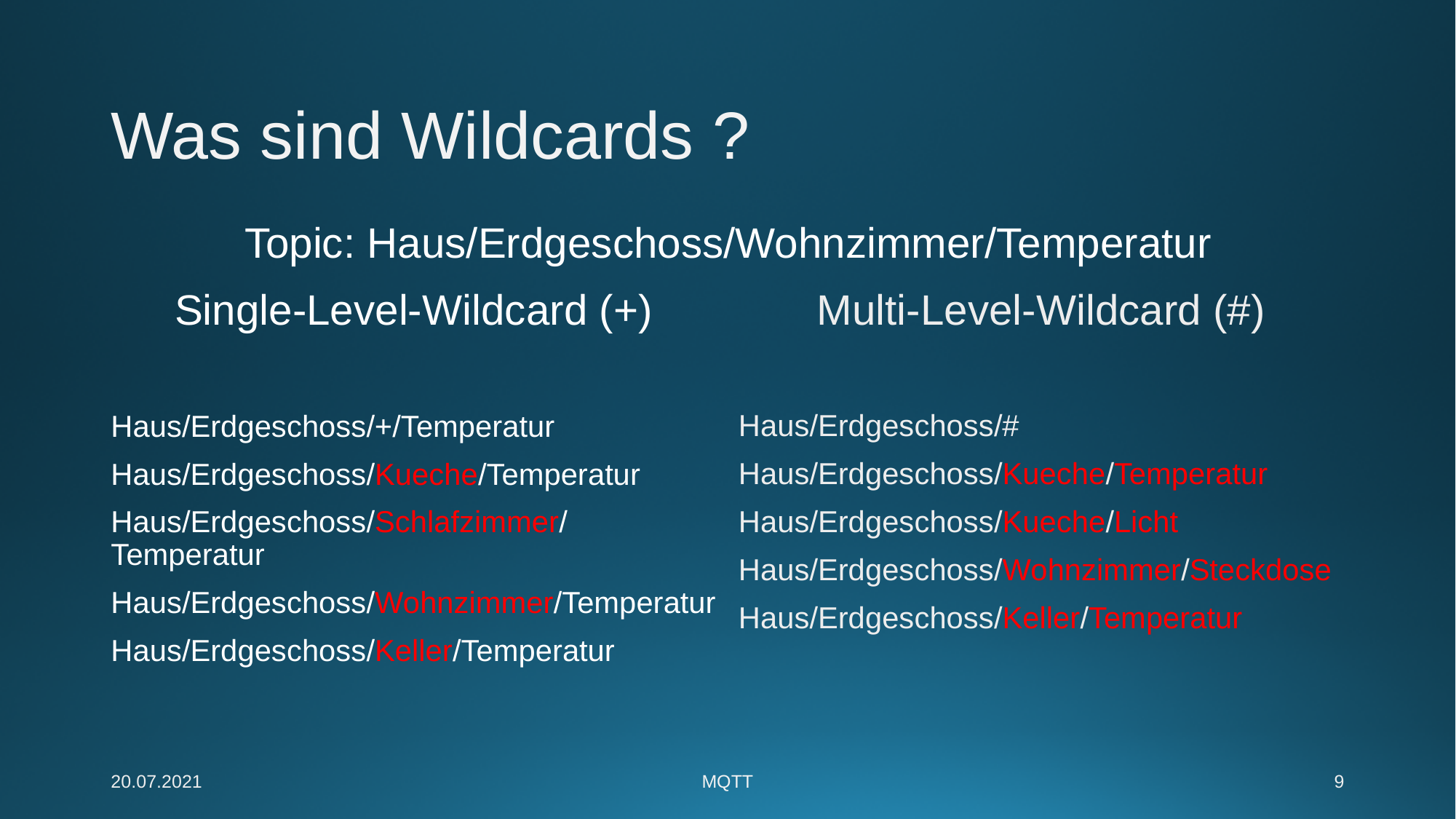

# Was sind Wildcards ?
Topic: Haus/Erdgeschoss/Wohnzimmer/Temperatur
Single-Level-Wildcard (+)

Haus/Erdgeschoss/+/Temperatur
Haus/Erdgeschoss/Kueche/Temperatur
Haus/Erdgeschoss/Schlafzimmer/Temperatur
Haus/Erdgeschoss/Wohnzimmer/Temperatur
Haus/Erdgeschoss/Keller/Temperatur

Multi-Level-Wildcard (#)

Haus/Erdgeschoss/#
Haus/Erdgeschoss/Kueche/Temperatur
Haus/Erdgeschoss/Kueche/Licht
Haus/Erdgeschoss/Wohnzimmer/Steckdose
Haus/Erdgeschoss/Keller/Temperatur

20.07.2021
MQTT
9